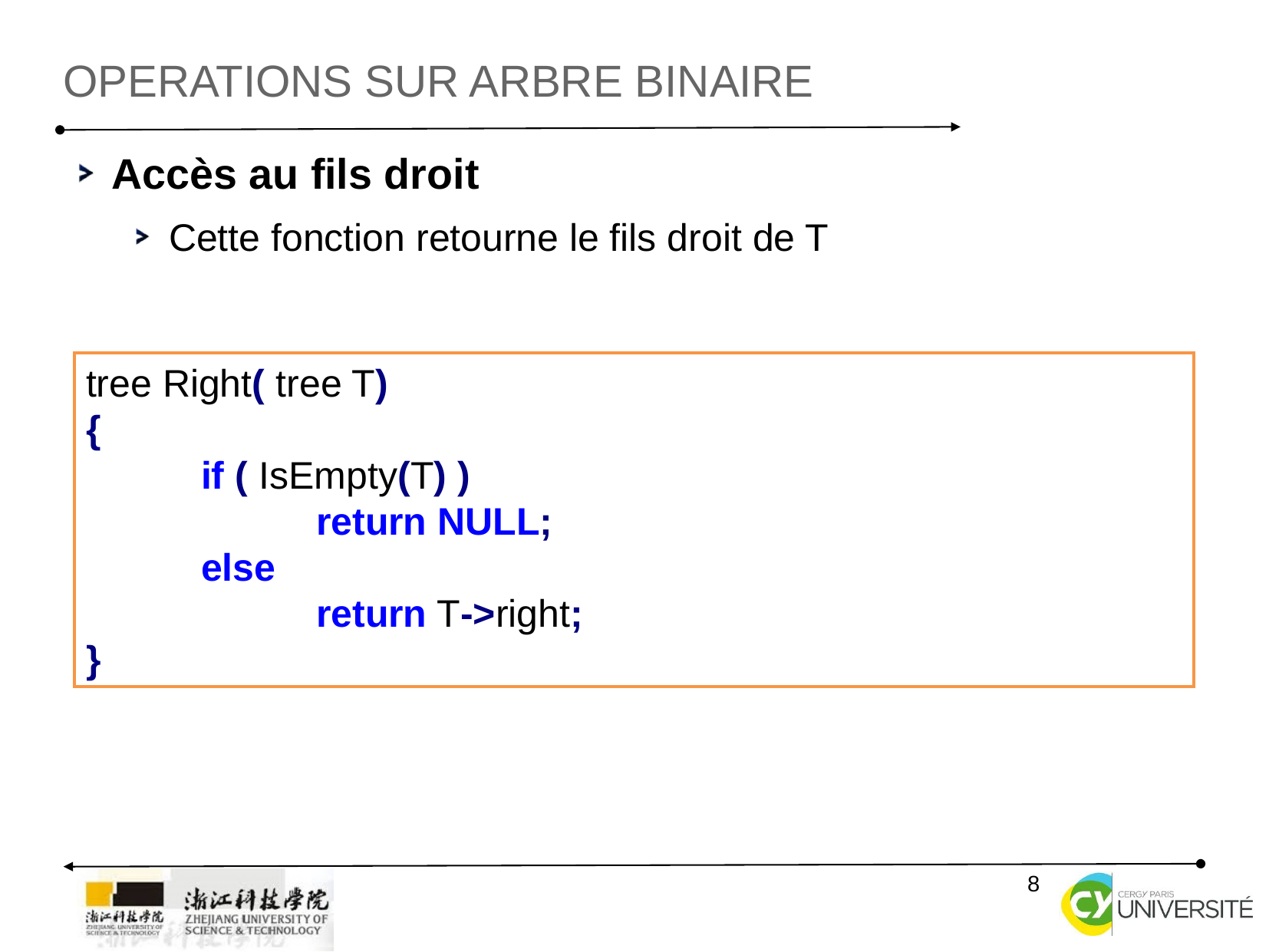

Operations sur arbre binaire
Accès au fils droit
Cette fonction retourne le fils droit de T

tree Right( tree T)
{
	if ( IsEmpty(T) )
		return NULL;
	else
		return T->right;
}